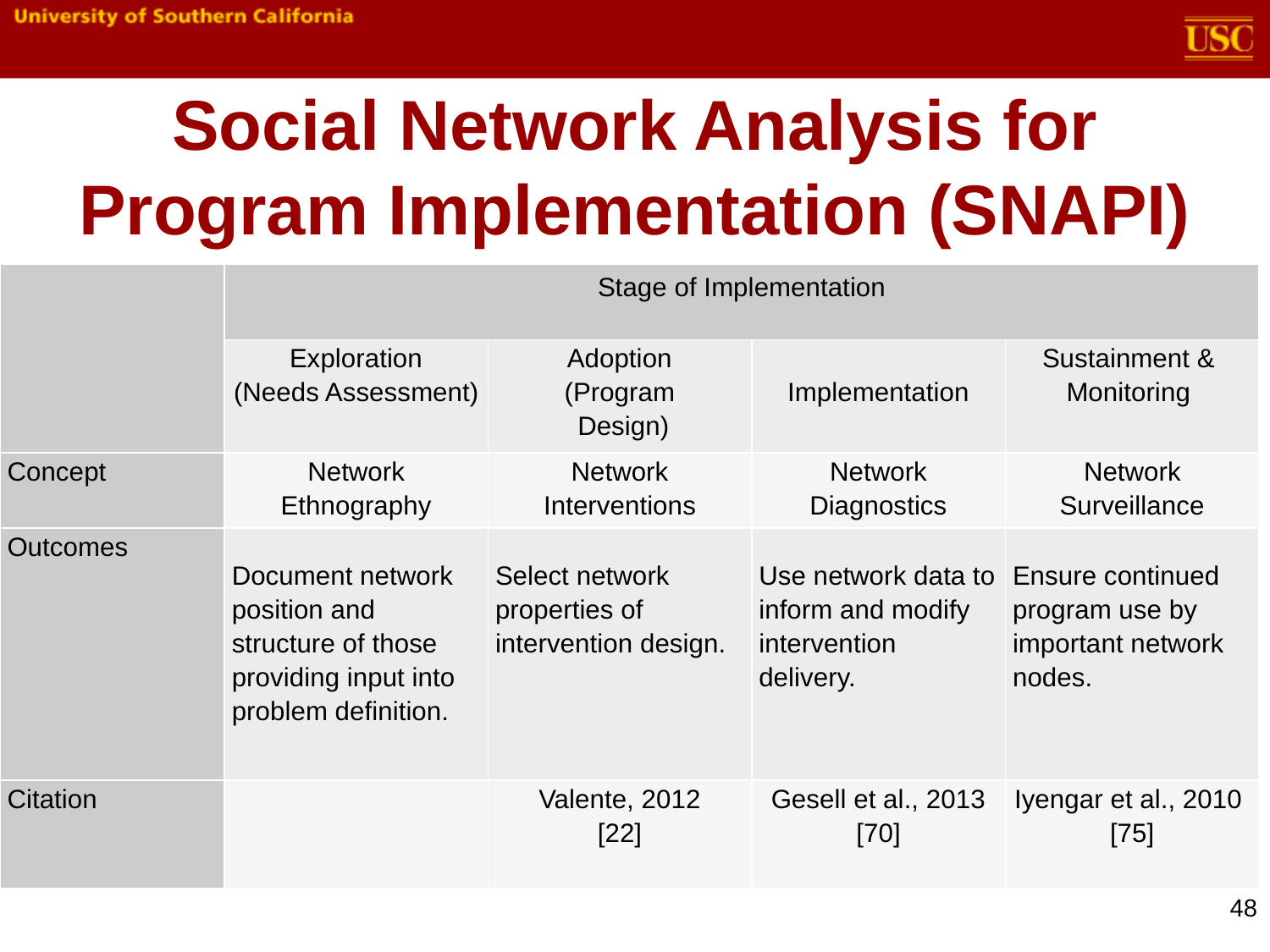

# Social Network Analysis for Program Implementation (SNAPI)
|  | Stage of Implementation |  |  |  |
| --- | --- | --- | --- | --- |
|  | Exploration (Needs Assessment) | Adoption (Program Design) | Implementation | Sustainment & Monitoring |
| Concept | Network Ethnography | Network Interventions | Network Diagnostics | Network Surveillance |
| Outcomes | Document network position and structure of those providing input into problem definition. | Select network properties of intervention design. | Use network data to inform and modify intervention delivery. | Ensure continued program use by important network nodes. |
| Citation |  | Valente, 2012 [22] | Gesell et al., 2013 [70] | Iyengar et al., 2010 [75] |
48